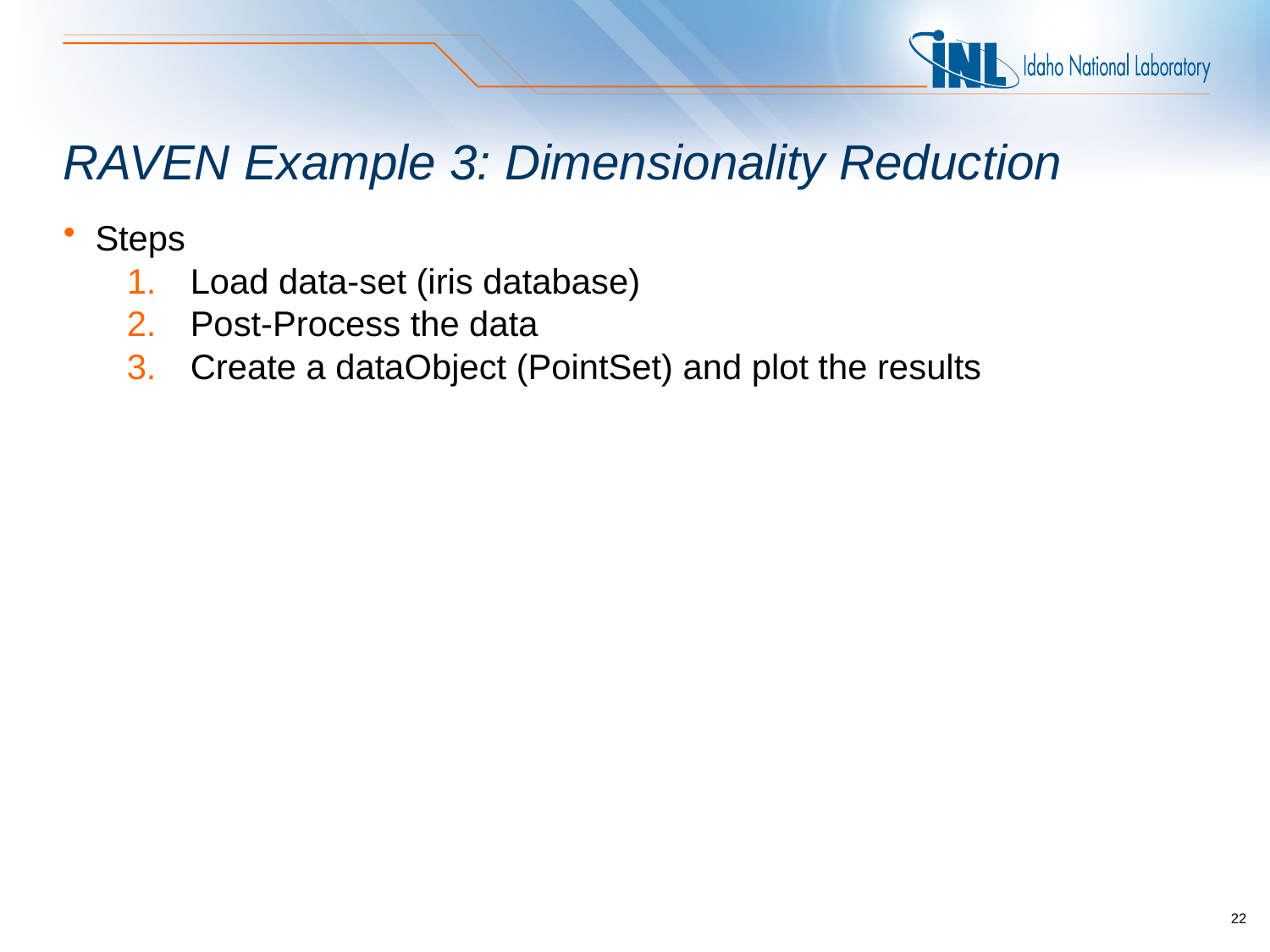

# RAVEN Example 3: Dimensionality Reduction
Steps
Load data-set (iris database)
Post-Process the data
Create a dataObject (PointSet) and plot the results

22